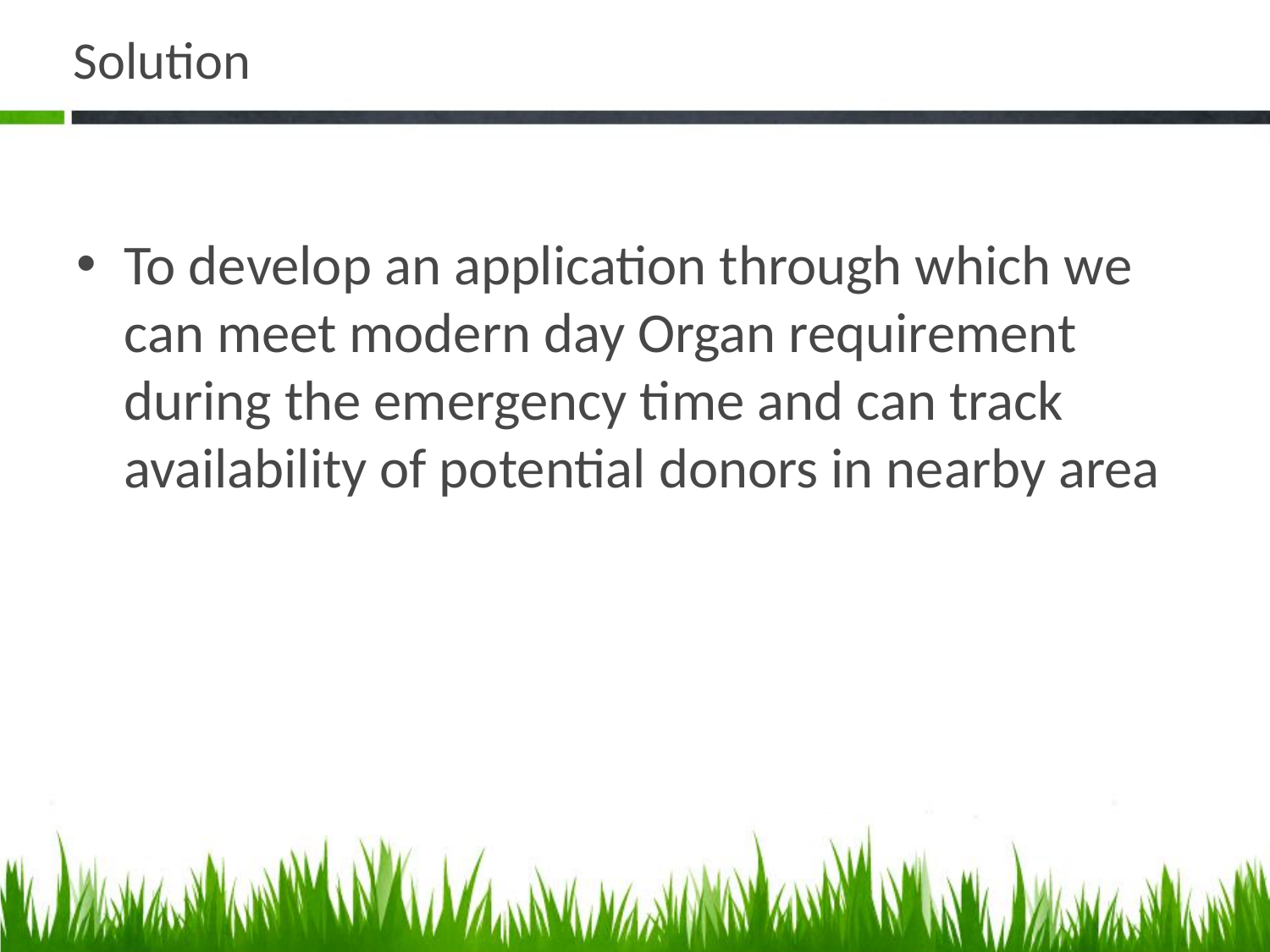

# Solution
To develop an application through which we can meet modern day Organ requirement during the emergency time and can track availability of potential donors in nearby area